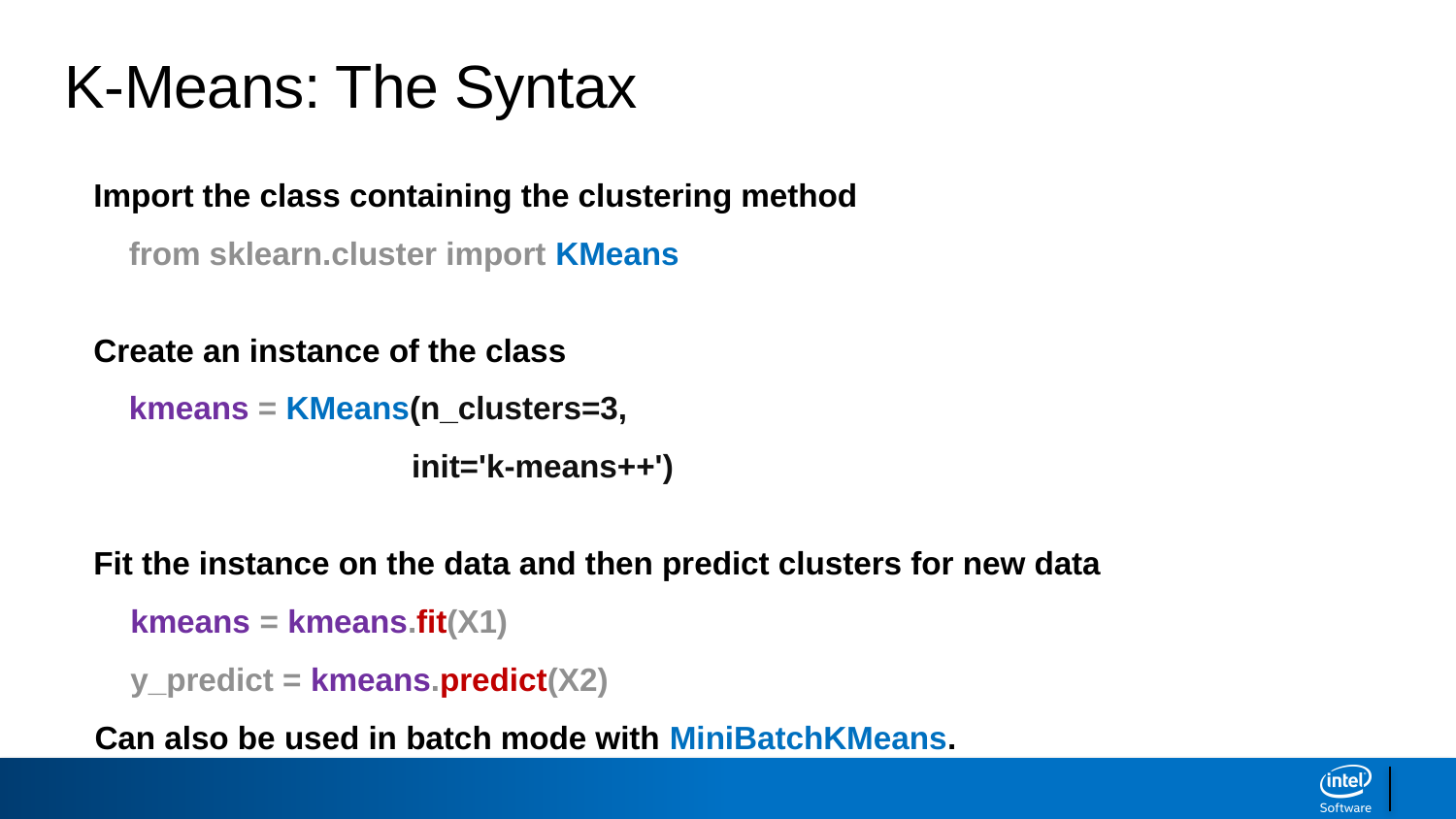

K-Means: The Syntax
Import the class containing the clustering method
	from sklearn.cluster import KMeans

Create an instance of the class
	kmeans = KMeans(n_clusters=3,
			   init='k-means++')

Fit the instance on the data and then predict clusters for new data
	kmeans = kmeans.fit(X1)
	y_predict = kmeans.predict(X2)
Can also be used in batch mode with MiniBatchKMeans.